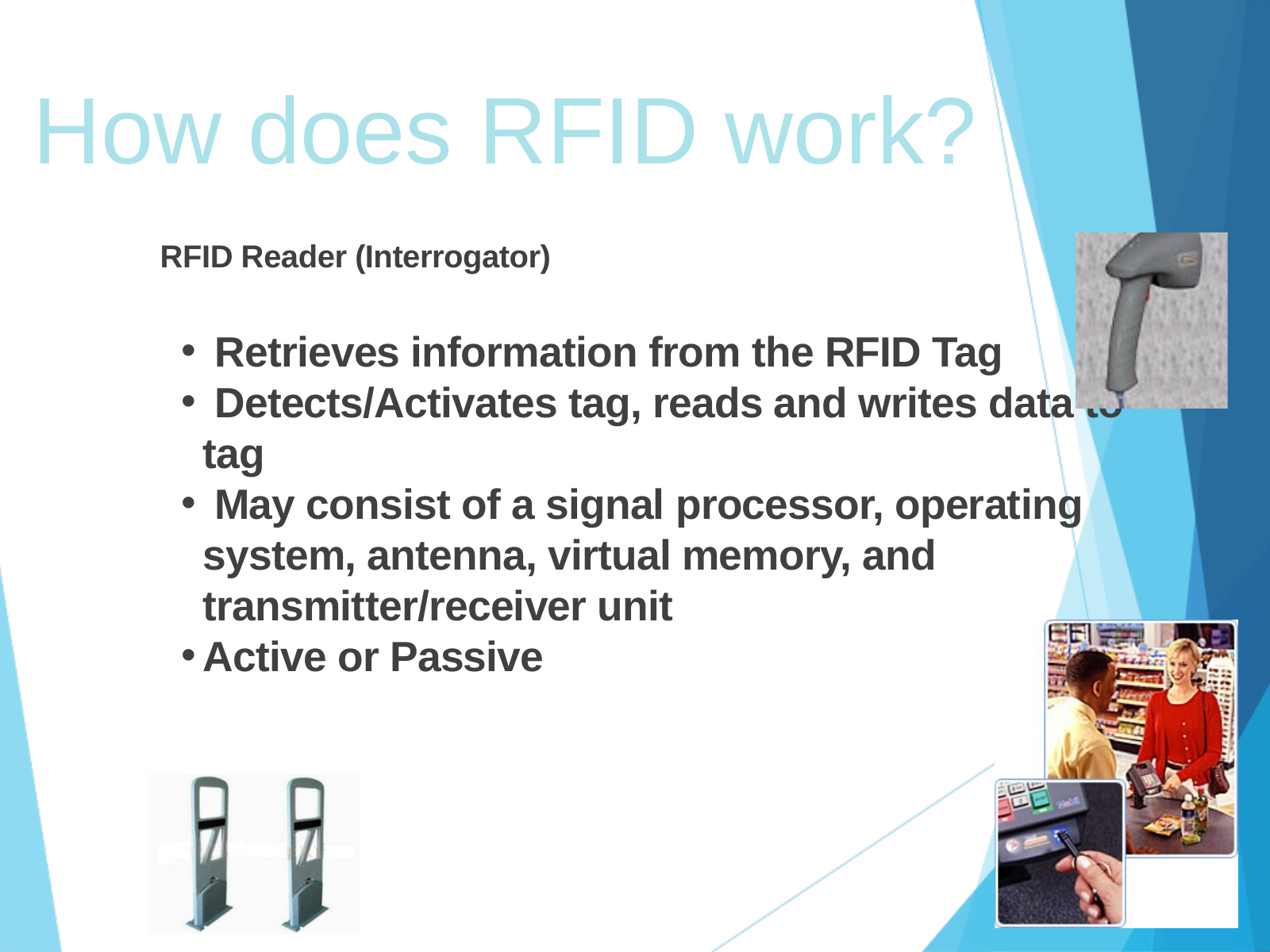

How does RFID work?

RFID Reader (Interrogator)

 Retrieves information from the RFID Tag
 Detects/Activates tag, reads and writes data to tag
 May consist of a signal processor, operating system, antenna, virtual memory, and transmitter/receiver unit
Active or Passive